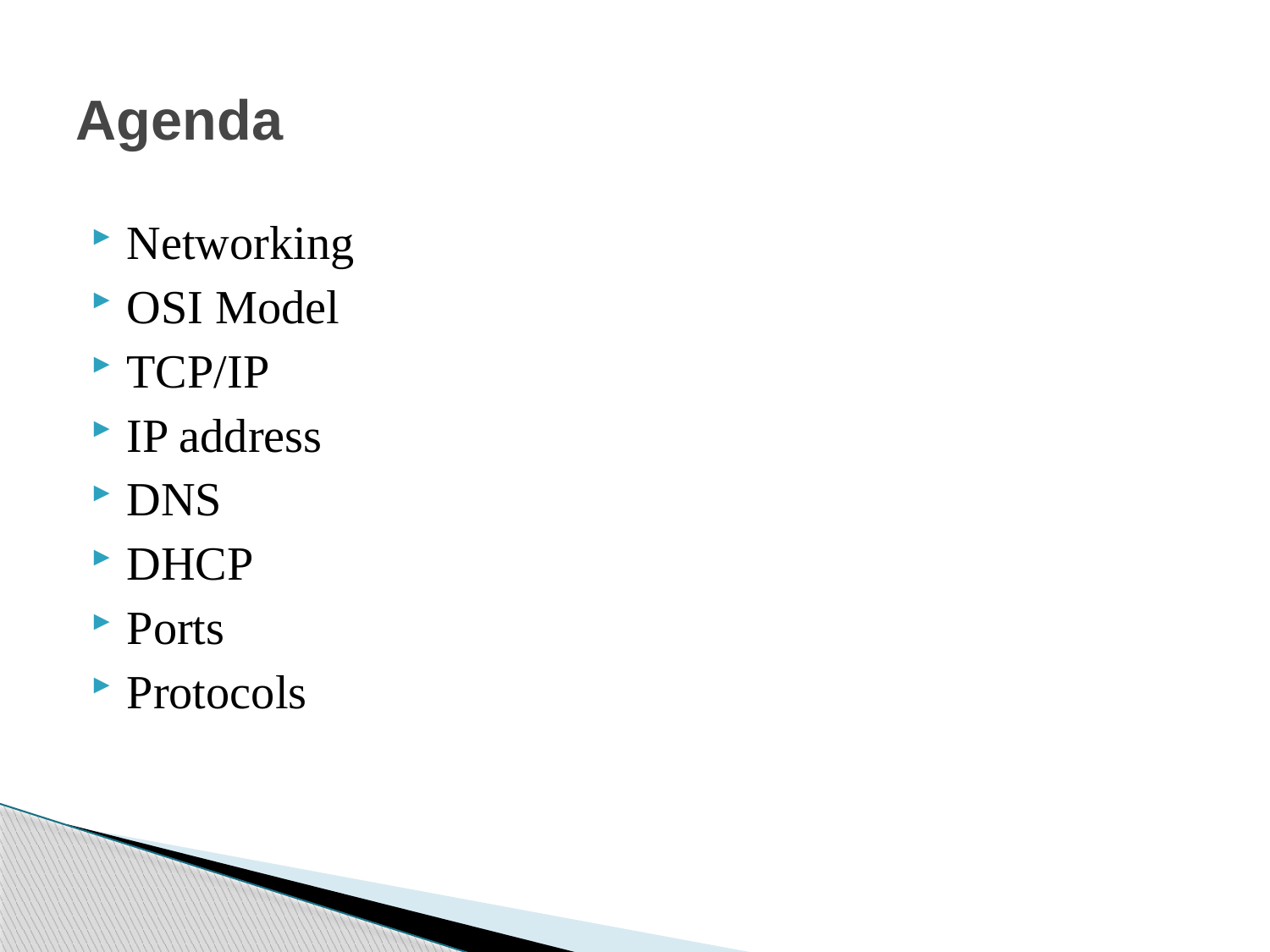

# Agenda
Networking
OSI Model
TCP/IP
IP address
DNS
DHCP
Ports
Protocols